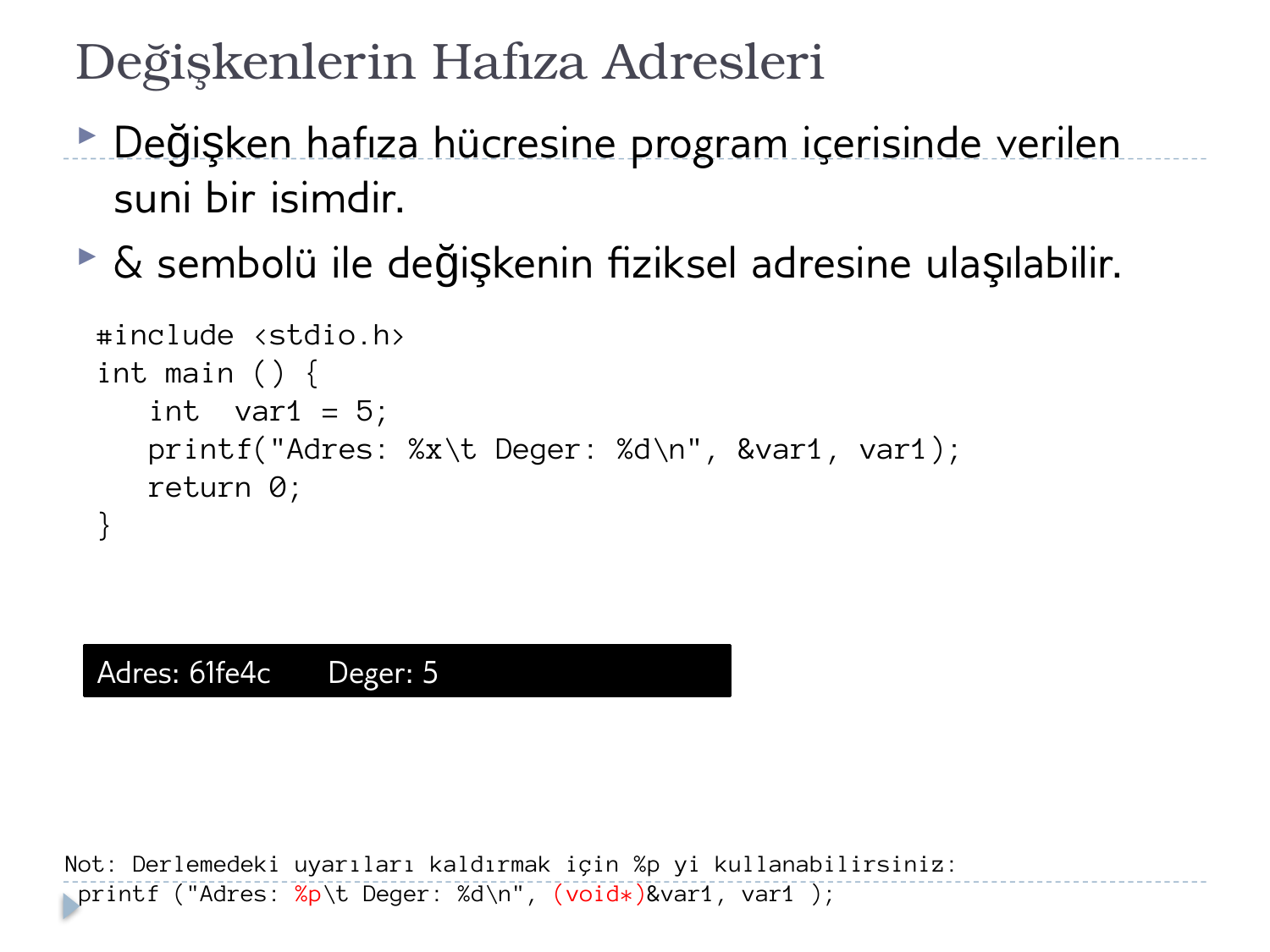

# Değişkenlerin Hafıza Adresleri
Değişken hafıza hücresine program içerisinde verilen suni bir isimdir.
& sembolü ile değişkenin fiziksel adresine ulaşılabilir.
#include <stdio.h>
int main () {
   int  var1 = 5;
   printf("Adres: %x\t Deger: %d\n", &var1, var1);
   return 0;
}
Adres: 61fe4c      Deger: 5
Not: Derlemedeki uyarıları kaldırmak için %p yi kullanabilirsiniz:
 printf ("Adres: %p\t Deger: %d\n", (void*)&var1, var1 );